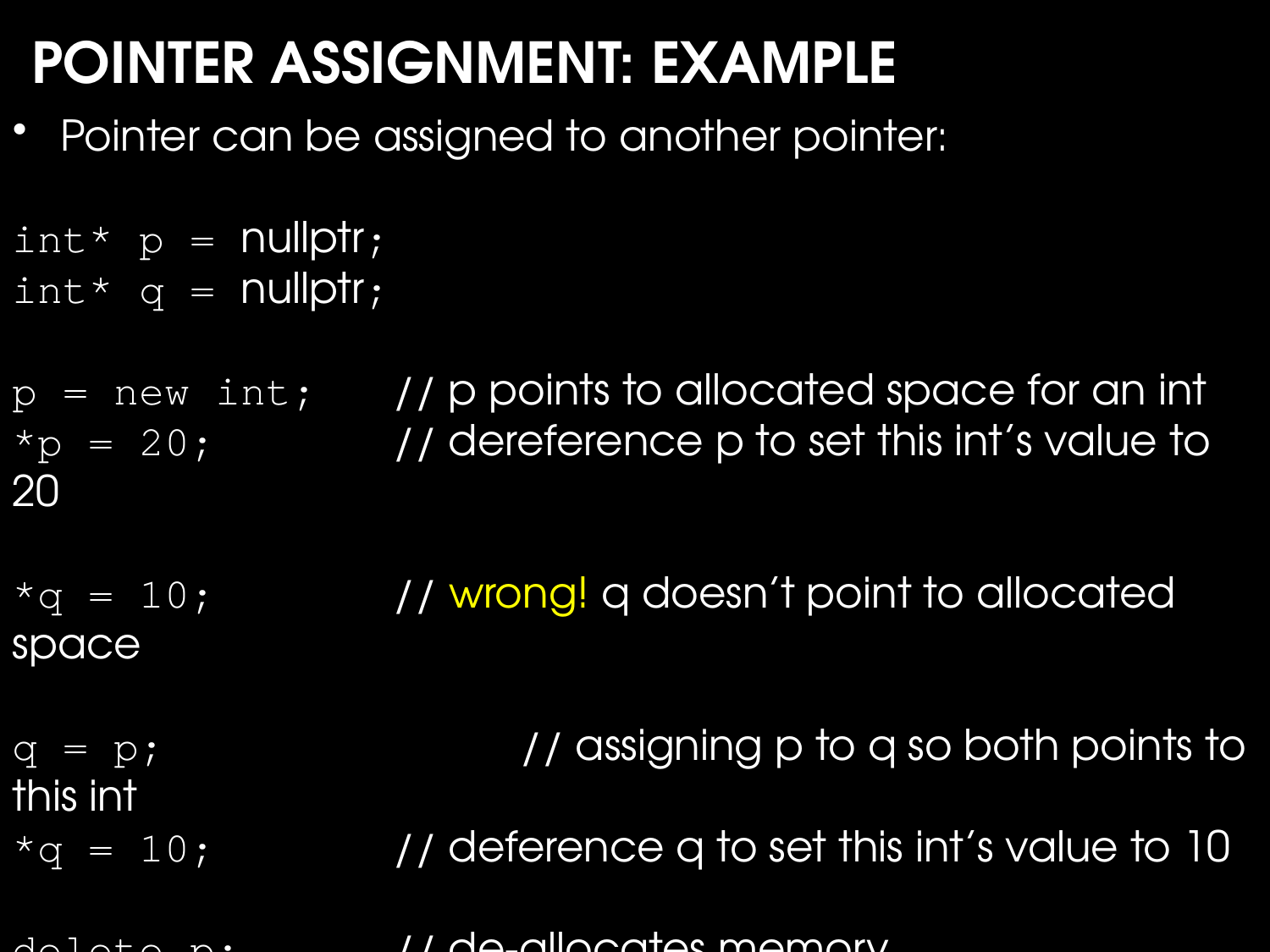

POINTER ASSIGNMENT: EXAMPLE
Pointer can be assigned to another pointer:

int* p = nullptr;
int* q = nullptr;

p = new int;	// p points to allocated space for an int
*p = 20;		// dereference p to set this int’s value to 20

*q = 10; 		// wrong! q doesn’t point to allocated space

q = p; 			// assigning p to q so both points to this int
*q = 10;		// deference q to set this int’s value to 10

delete p;		// de-allocates memory
p = nullptr;		// always a good practice